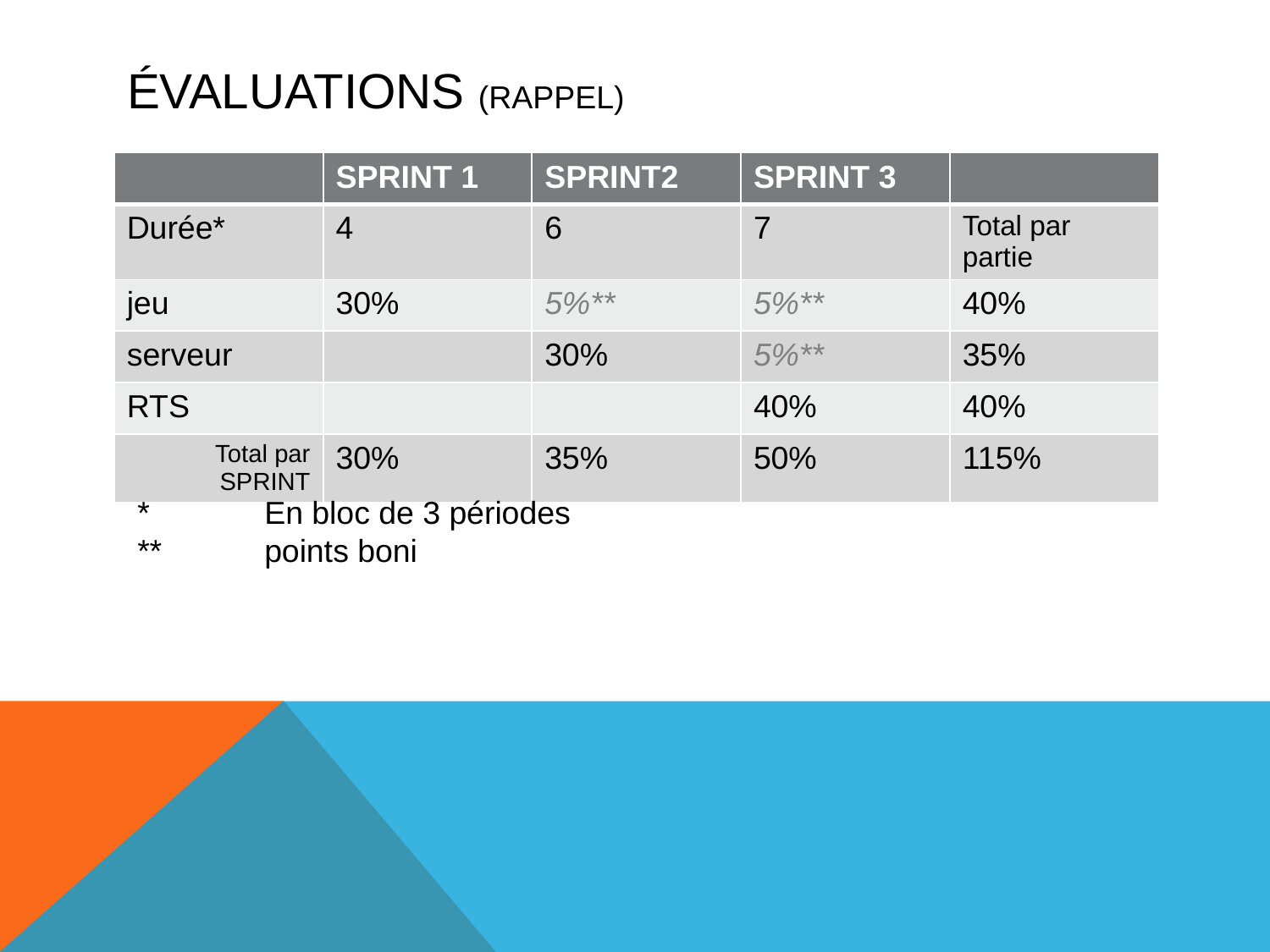

# Évaluations (rappel)
|  | SPRINT 1 | SPRINT2 | SPRINT 3 |  |
| --- | --- | --- | --- | --- |
| Durée\* | 4 | 6 | 7 | Total par partie |
| jeu | 30% | 5%\*\* | 5%\*\* | 40% |
| serveur |  | 30% | 5%\*\* | 35% |
| RTS |  |  | 40% | 40% |
| Total par SPRINT | 30% | 35% | 50% | 115% |
* 	En bloc de 3 périodes
**	points boni